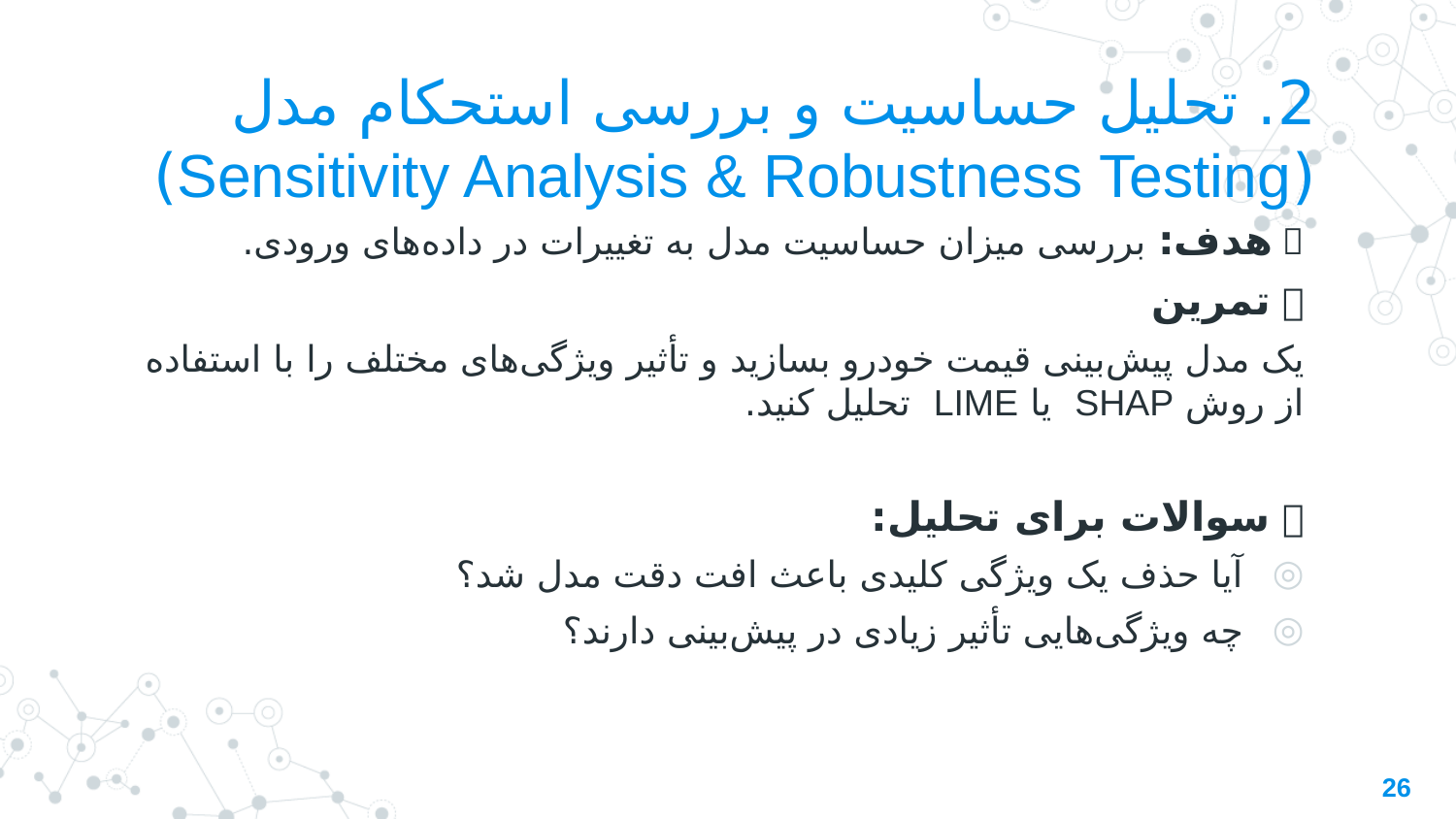

# 2. تحلیل حساسیت و بررسی استحکام مدل (Sensitivity Analysis & Robustness Testing)
🔹 هدف: بررسی میزان حساسیت مدل به تغییرات در داده‌های ورودی.
🔹 تمرین
یک مدل پیش‌بینی قیمت خودرو بسازید و تأثیر ویژگی‌های مختلف را با استفاده از روش SHAP  یا LIME  تحلیل کنید.

🔹 سوالات برای تحلیل:
آیا حذف یک ویژگی کلیدی باعث افت دقت مدل شد؟
چه ویژگی‌هایی تأثیر زیادی در پیش‌بینی دارند؟

26